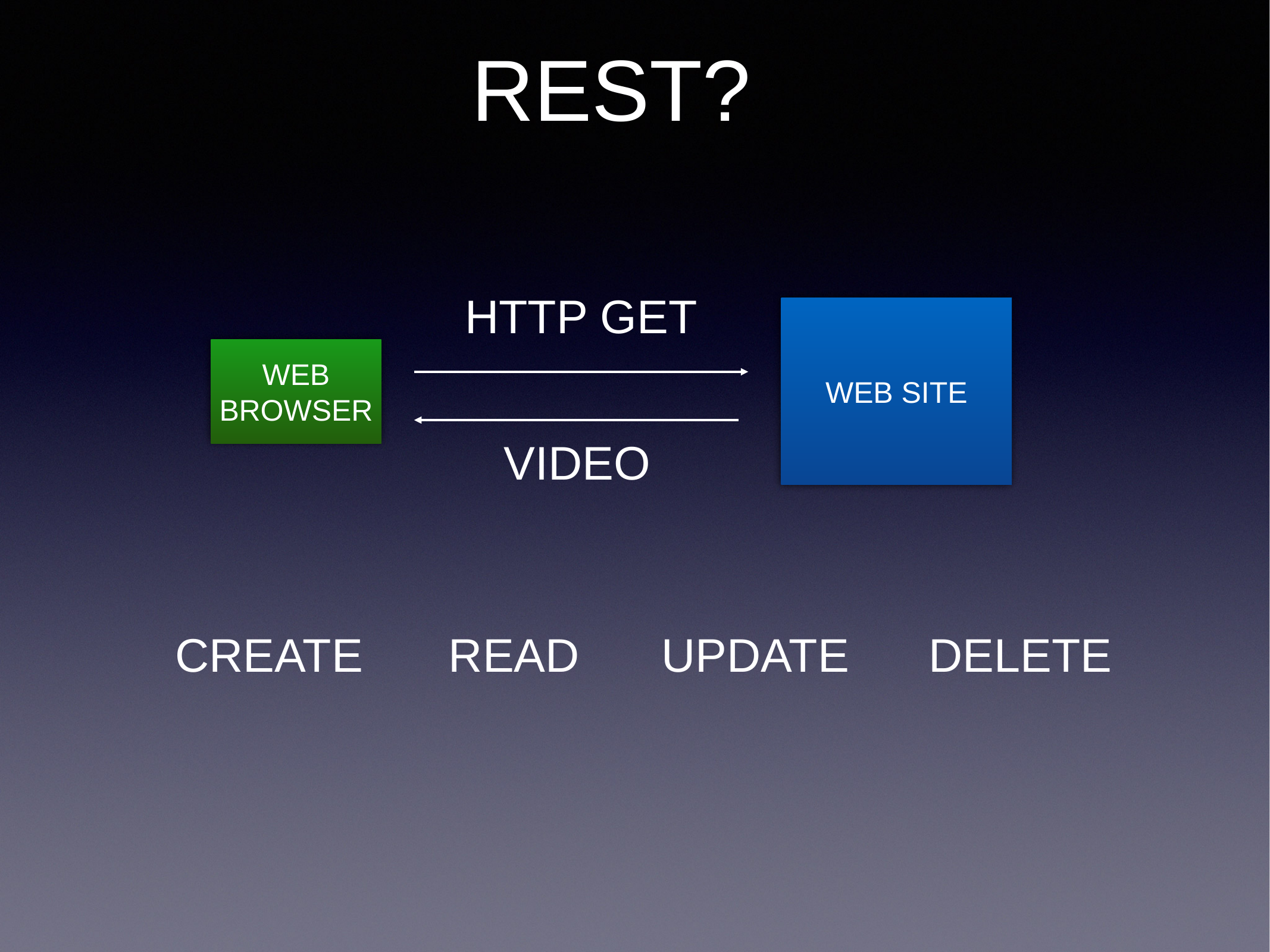

REST?
HTTP GET
WEB SITE
WEB BROWSER

VIDEO
CREATE
READ
UPDATE
DELETE